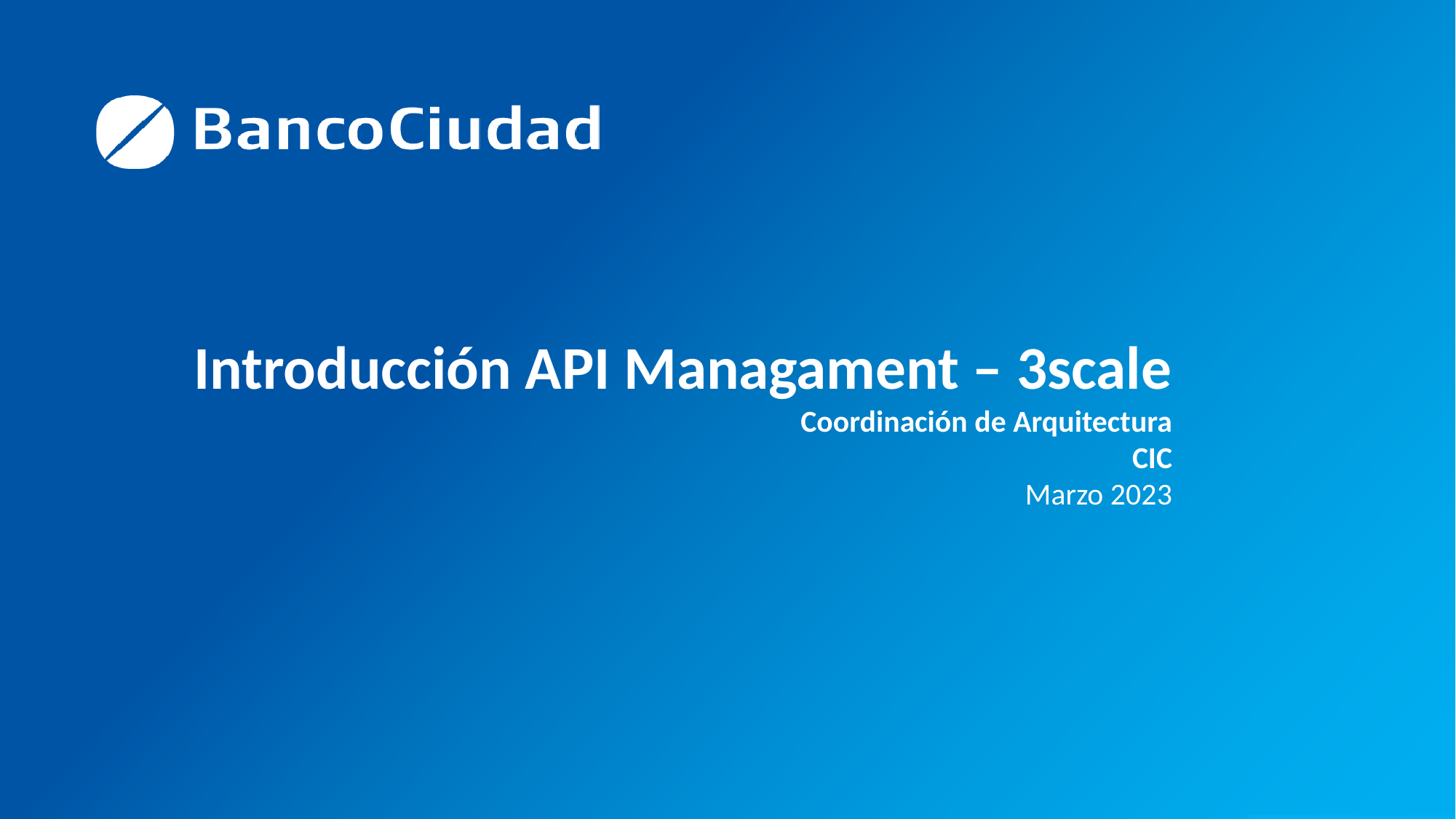

Introducción API Managament – 3scale
Coordinación de Arquitectura
CIC
Marzo 2023